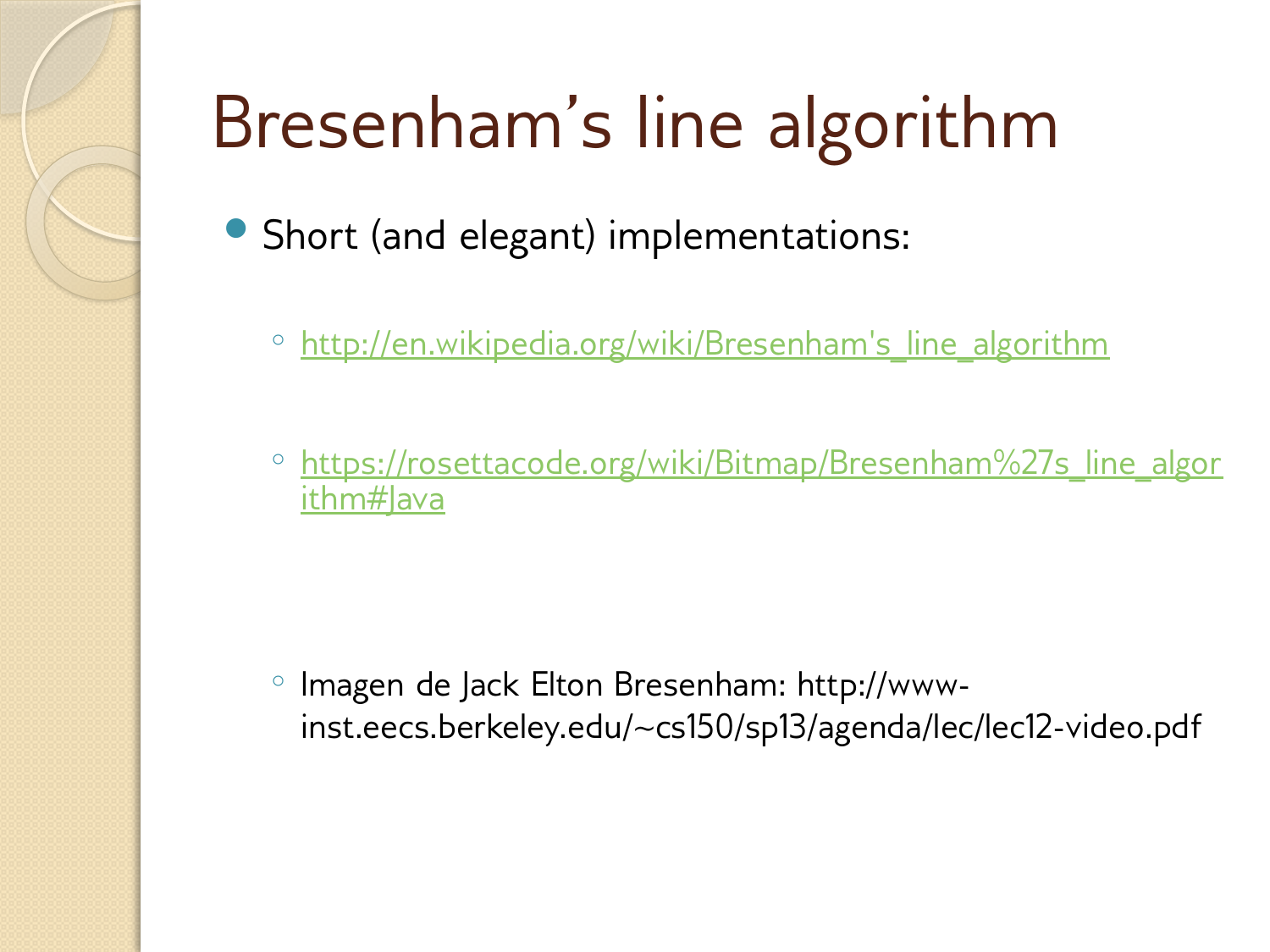

# Bresenham’s line algorithm
Short (and elegant) implementations:

http://en.wikipedia.org/wiki/Bresenham's_line_algorithm

https://rosettacode.org/wiki/Bitmap/Bresenham%27s_line_algorithm#Java

Imagen de Jack Elton Bresenham: http://www-inst.eecs.berkeley.edu/~cs150/sp13/agenda/lec/lec12-video.pdf